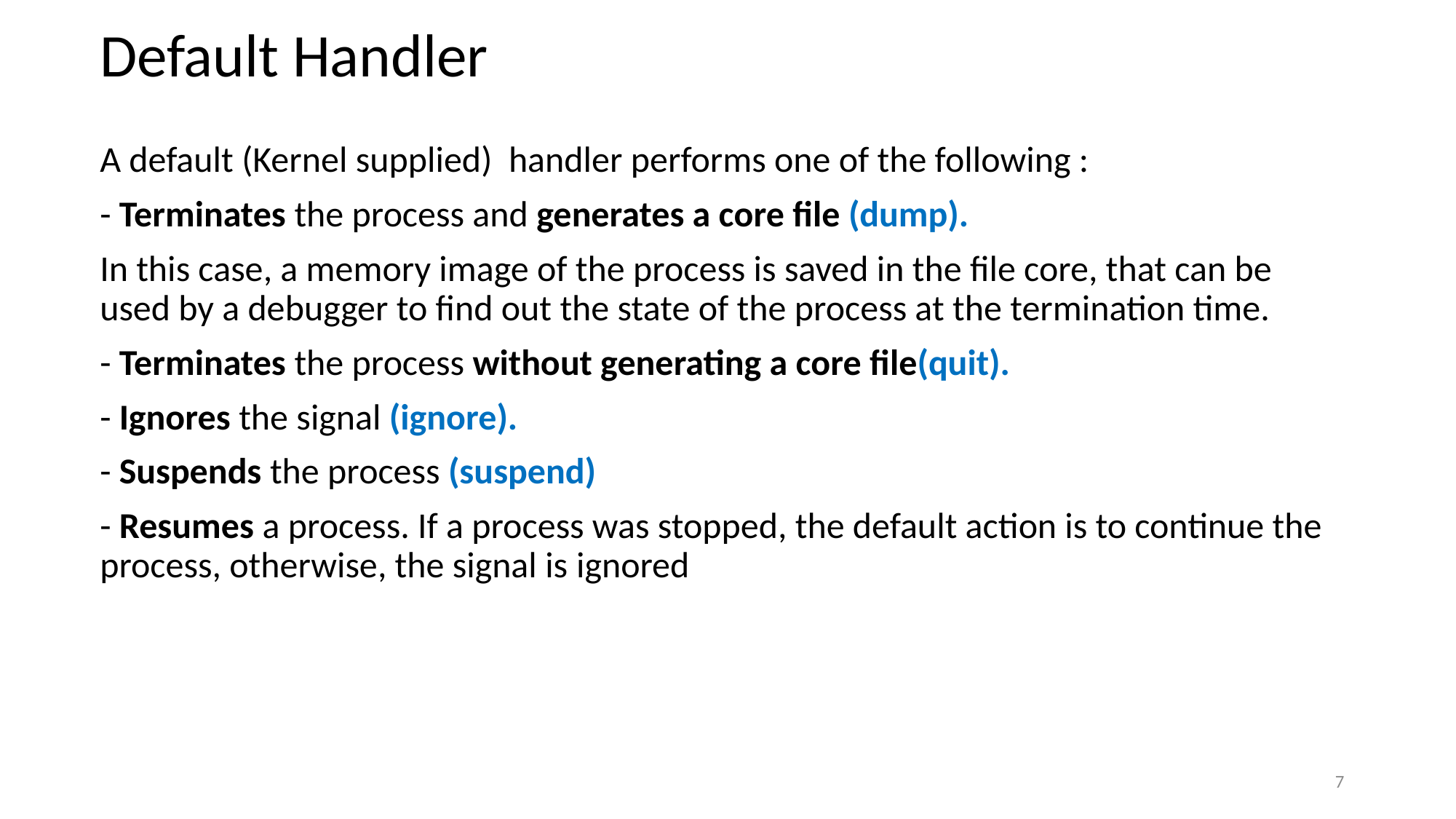

# Default Handler
A default (Kernel supplied)  handler performs one of the following :
- Terminates the process and generates a core file (dump).
In this case, a memory image of the process is saved in the file core, that can be used by a debugger to find out the state of the process at the termination time.
- Terminates the process without generating a core file(quit).
- Ignores the signal (ignore).
- Suspends the process (suspend)
- Resumes a process. If a process was stopped, the default action is to continue the process, otherwise, the signal is ignored
7